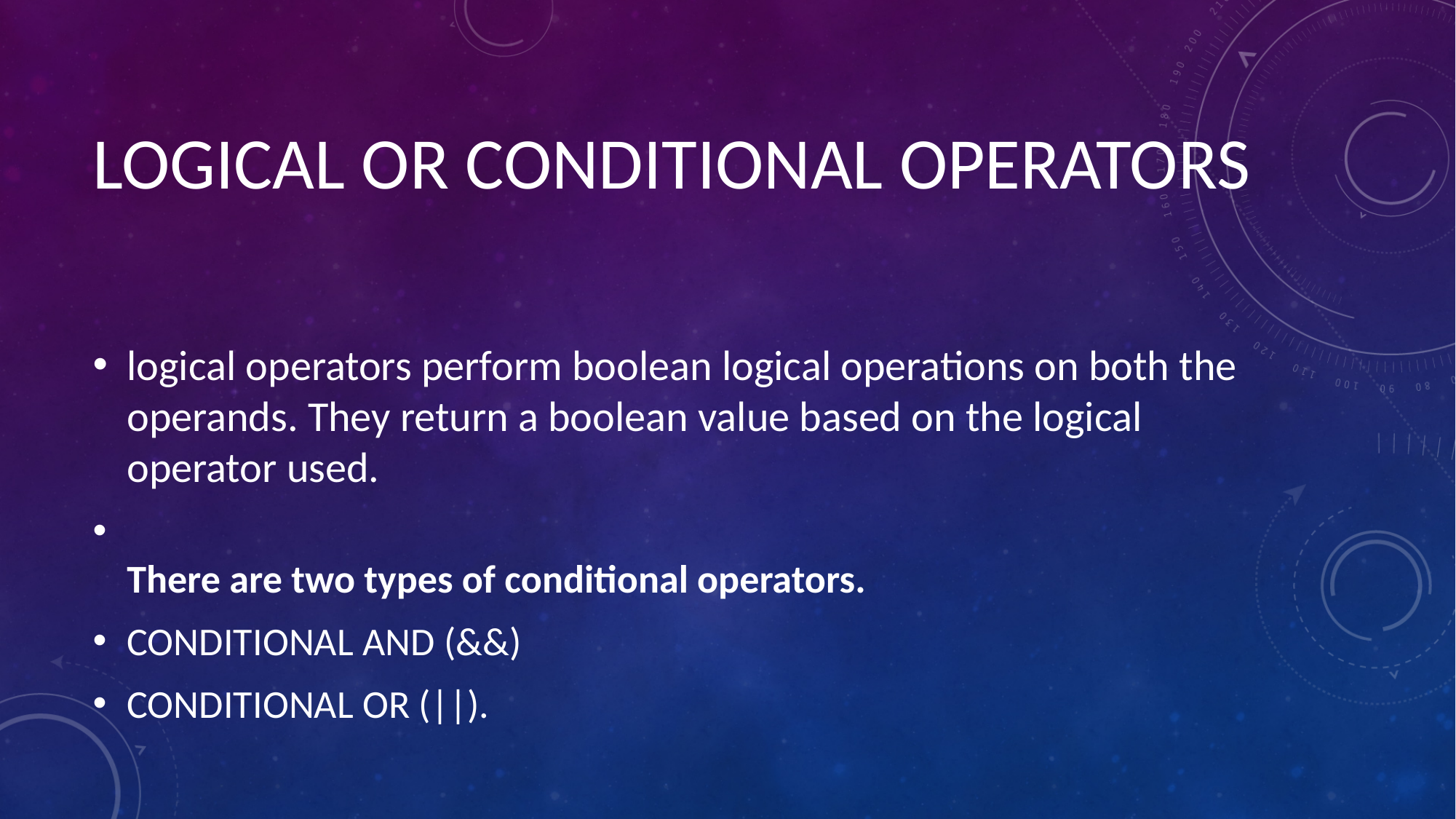

# Logical OR CONDITIONAL Operators
logical operators perform boolean logical operations on both the operands. They return a boolean value based on the logical operator used.
There are two types of conditional operators.
CONDITIONAL AND (&&)
CONDITIONAL OR (||).